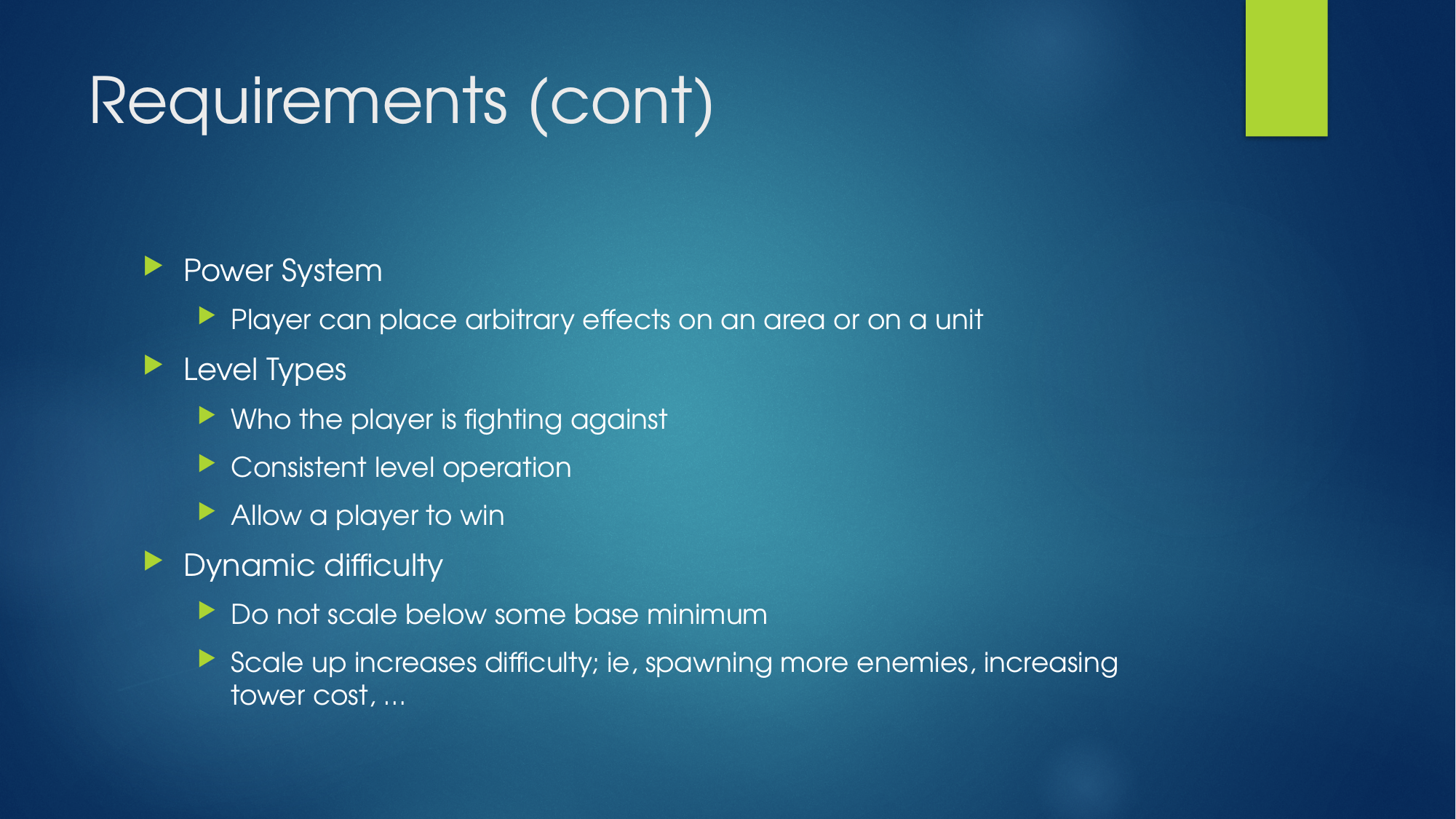

# Requirements (cont)
Power System
Player can place arbitrary effects on an area or on a unit
Level Types
Who the player is fighting against
Consistent level operation
Allow a player to win
Dynamic difficulty
Do not scale below some base minimum
Scale up increases difficulty; ie, spawning more enemies, increasing tower cost, …